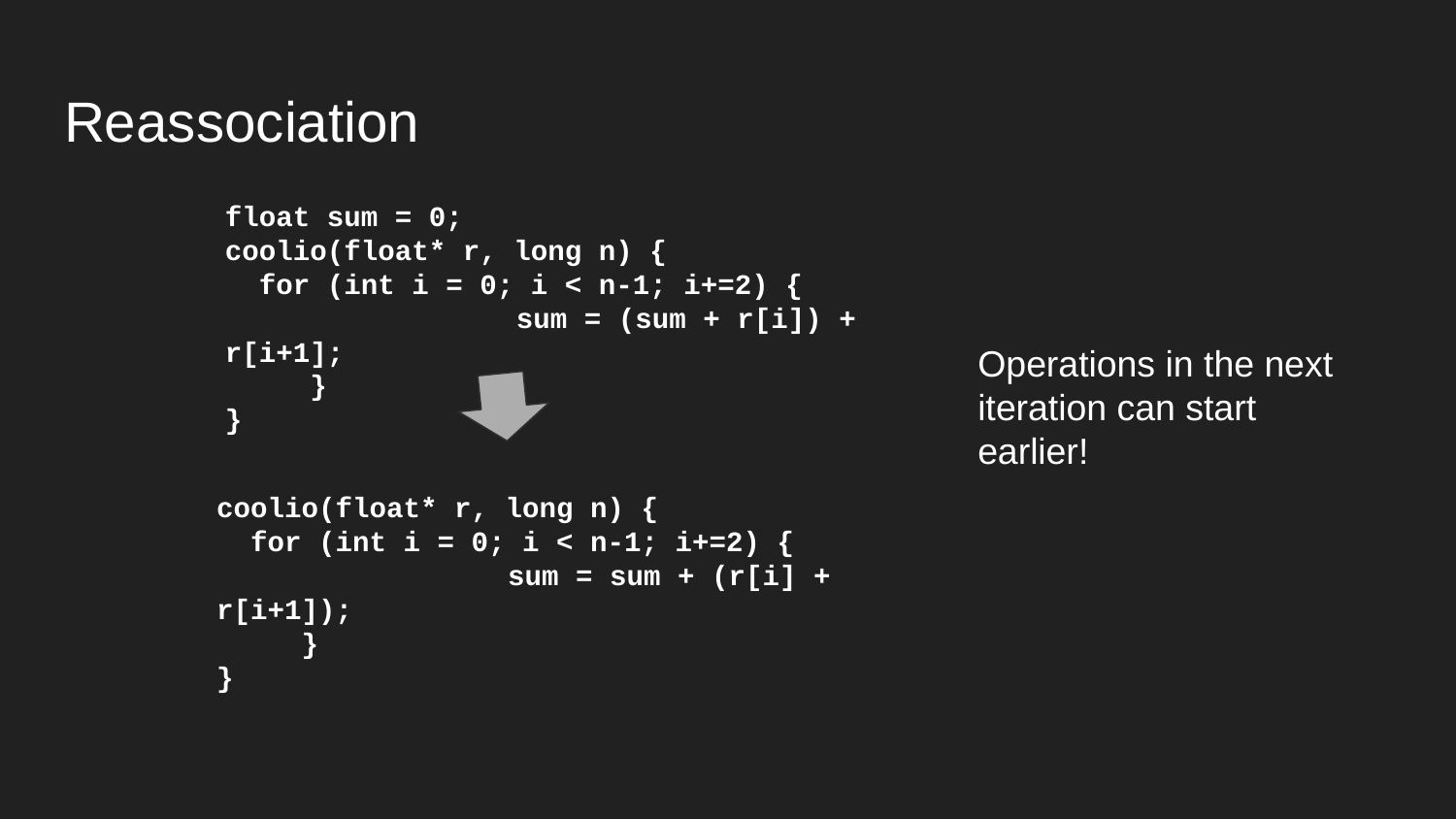

# Reassociation
float sum = 0;
coolio(float* r, long n) {
  for (int i = 0; i < n-1; i+=2) {
		sum = (sum + r[i]) + r[i+1];
     }
}

Operations in the next iteration can start earlier!

coolio(float* r, long n) {
  for (int i = 0; i < n-1; i+=2) {
		sum = sum + (r[i] + r[i+1]);
     }
}